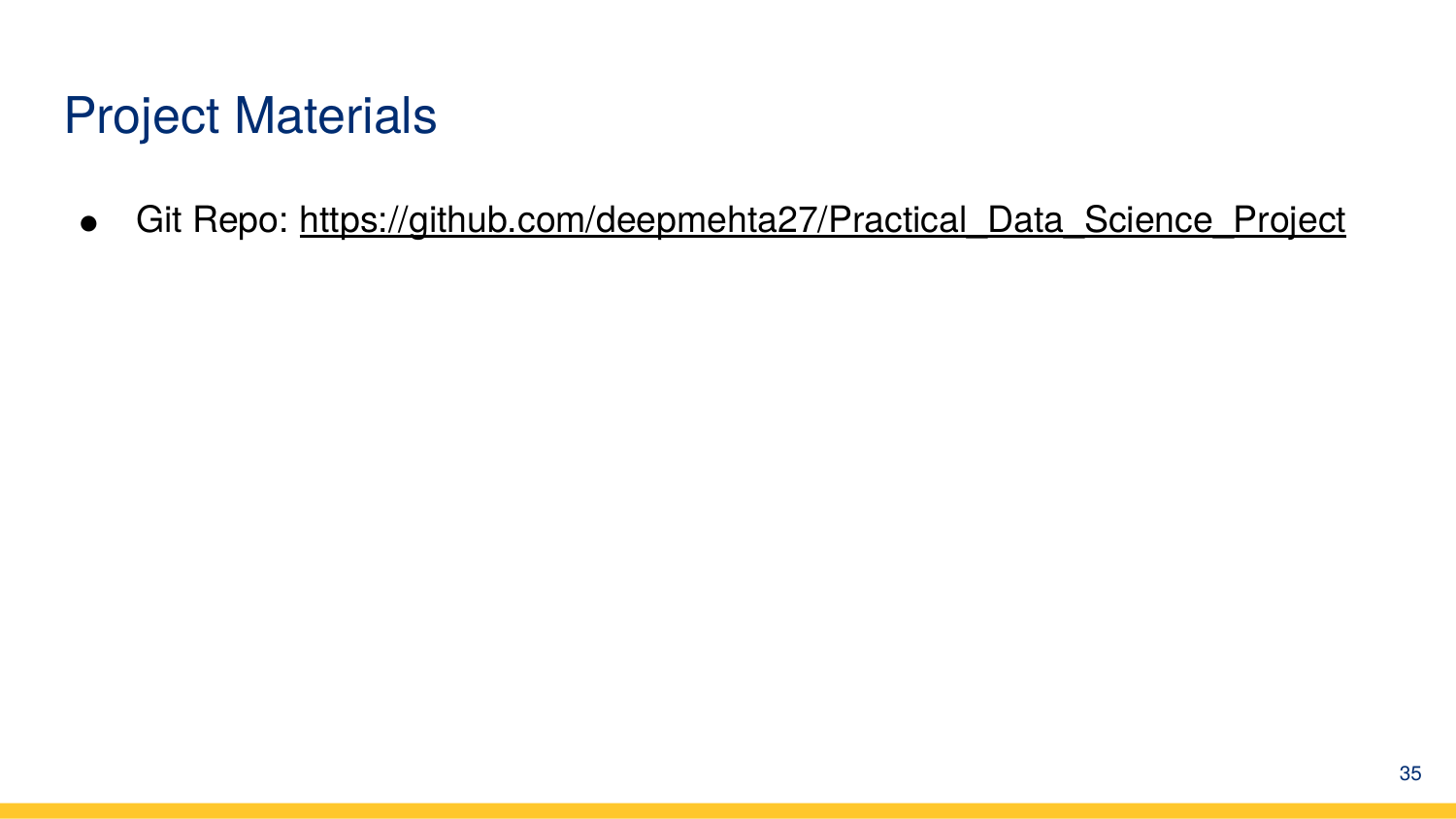

# Project Materials
Git Repo: https://github.com/deepmehta27/Practical_Data_Science_Project
35